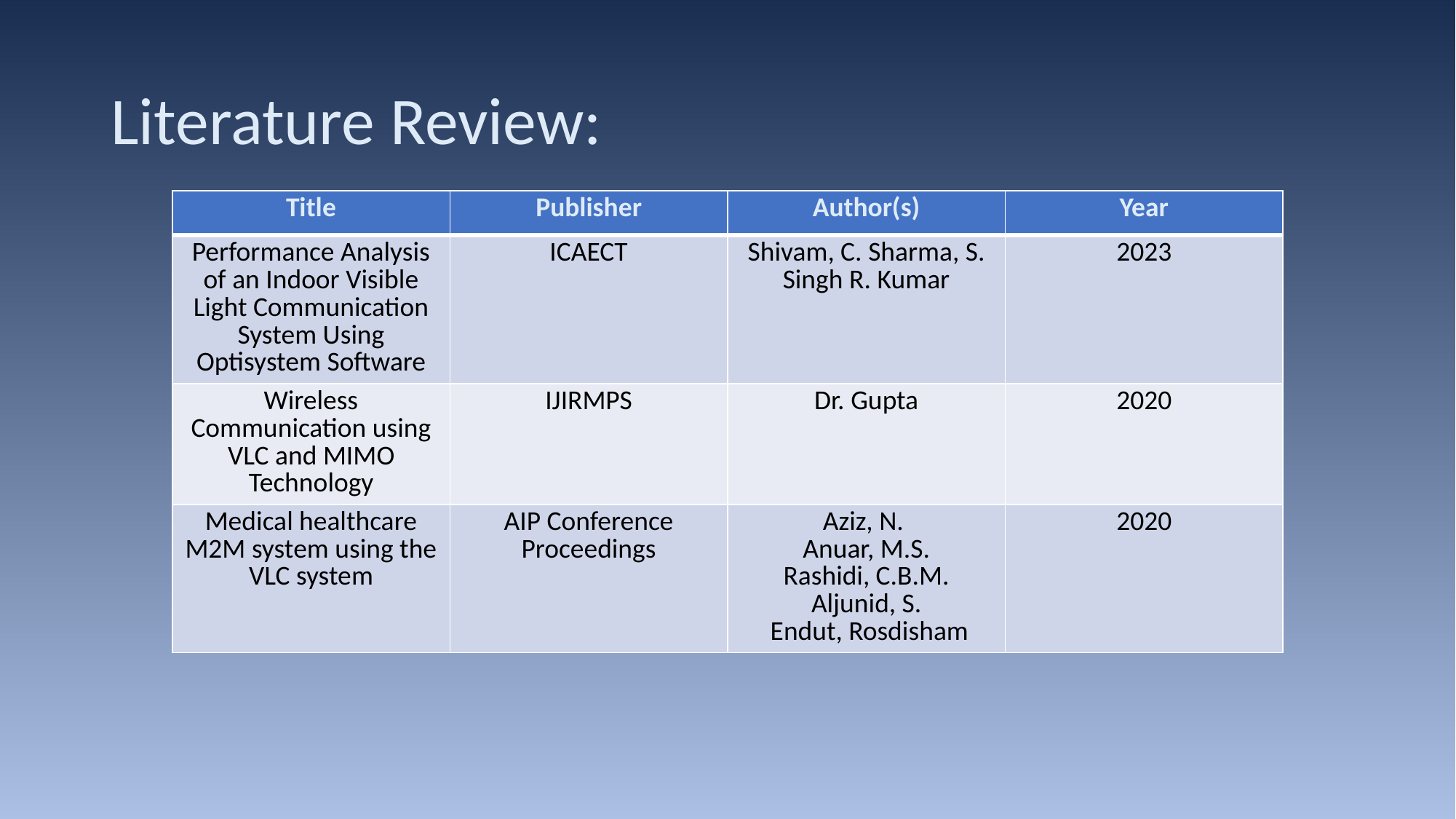

# Literature Review:
| Title | Publisher | Author(s) | Year |
| --- | --- | --- | --- |
| Performance Analysis of an Indoor Visible Light Communication System Using Optisystem Software | ICAECT | Shivam, C. Sharma, S. Singh R. Kumar | 2023 |
| Wireless Communication using VLC and MIMO Technology | IJIRMPS | Dr. Gupta | 2020 |
| Medical healthcare M2M system using the VLC system | AIP Conference Proceedings | Aziz, N. Anuar, M.S. Rashidi, C.B.M. Aljunid, S. Endut, Rosdisham | 2020 |